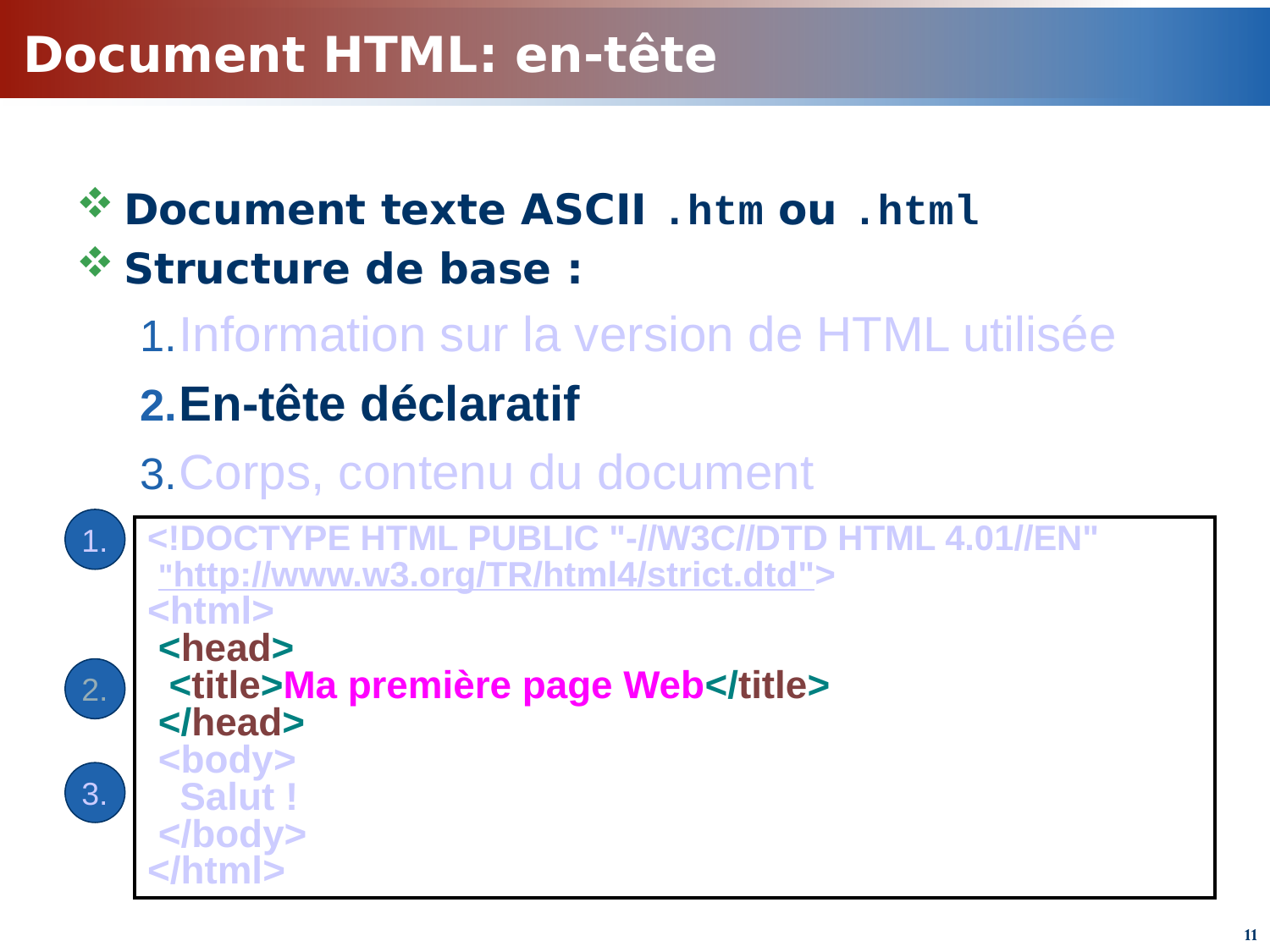

# Document HTML: en-tête
Document texte ASCII .htm ou .html
Structure de base :
Information sur la version de HTML utilisée
En-tête déclaratif
Corps, contenu du document

1.
<!DOCTYPE HTML PUBLIC "-//W3C//DTD HTML 4.01//EN"
 "http://www.w3.org/TR/html4/strict.dtd">
<html>
 <head>
  <title>Ma première page Web</title>
 </head>
 <body>
   Salut !
 </body>
</html>
2.
3.
11